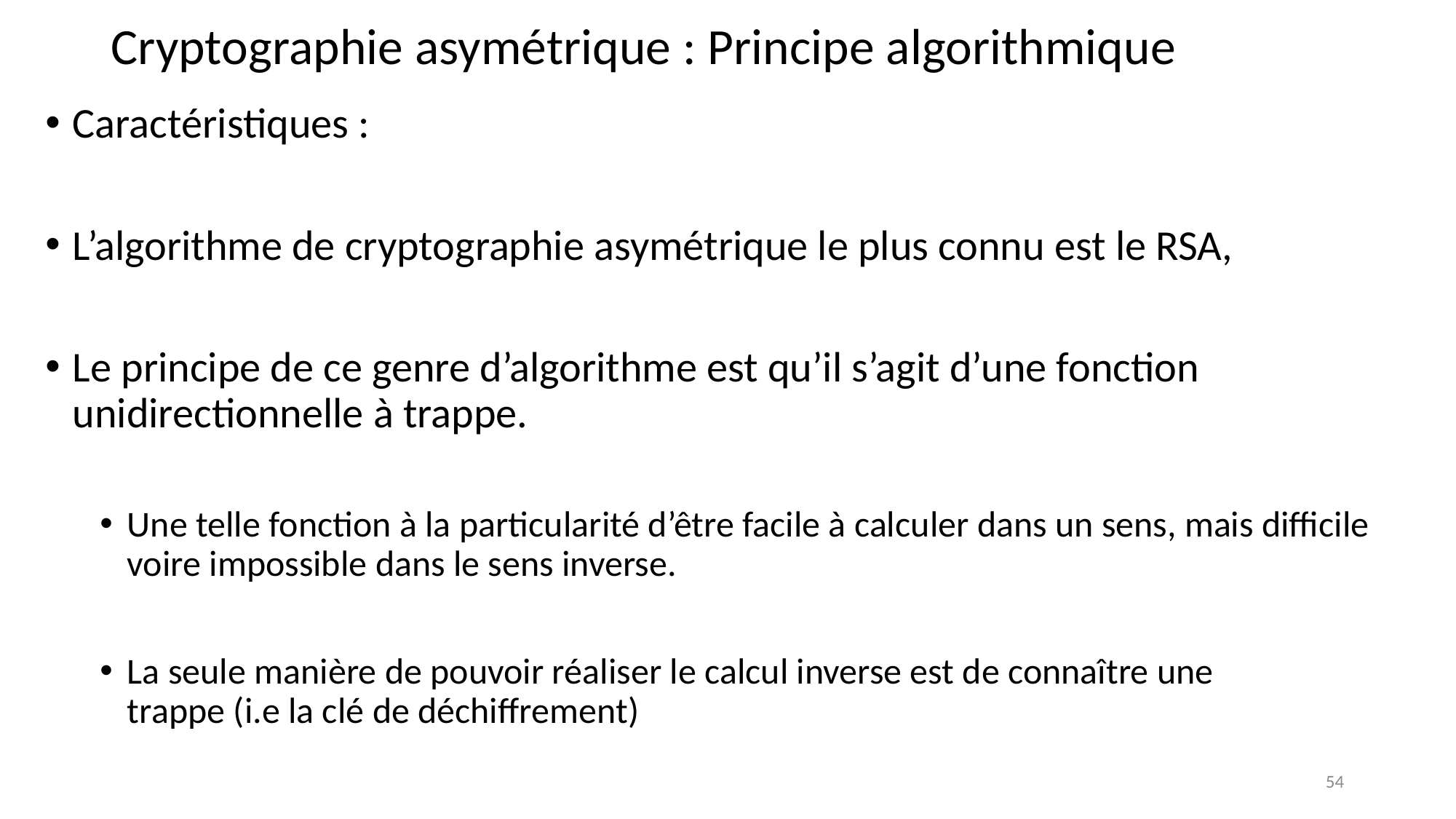

# Cryptographie asymétrique : Principe algorithmique
Caractéristiques :

L’algorithme de cryptographie asymétrique le plus connu est le RSA,

Le principe de ce genre d’algorithme est qu’il s’agit d’une fonction unidirectionnelle à trappe.

Une telle fonction à la particularité d’être facile à calculer dans un sens, mais difficile voire impossible dans le sens inverse.

La seule manière de pouvoir réaliser le calcul inverse est de connaître une
trappe (i.e la clé de déchiffrement)
54